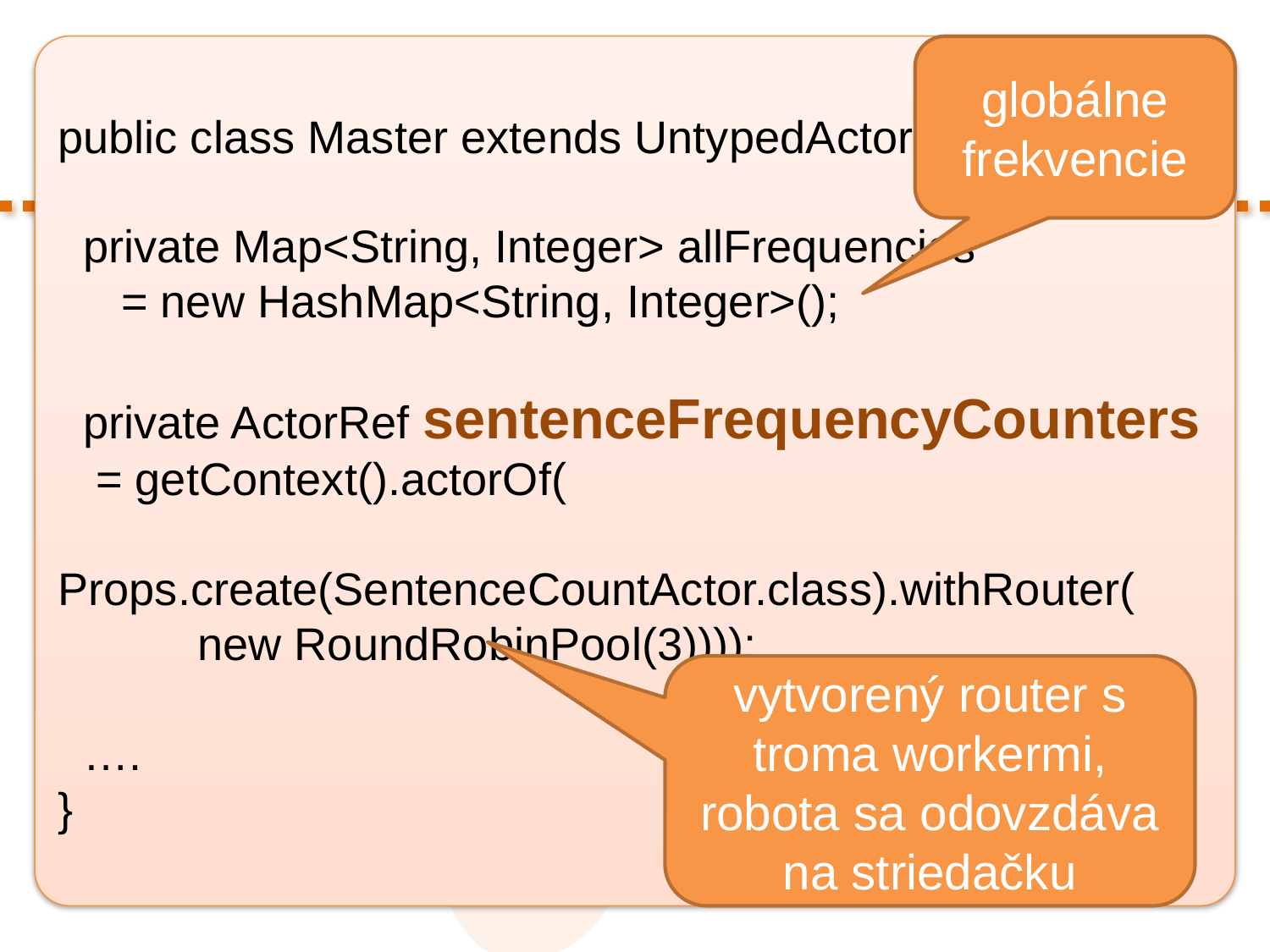

public class Master extends UntypedActor {

  private Map<String, Integer> allFrequencies
     = new HashMap<String, Integer>();

  private ActorRef sentenceFrequencyCounters
   = getContext().actorOf(
        Props.create(SentenceCountActor.class).withRouter(
           new RoundRobinPool(3))));

  ….
}
globálne frekvencie
vytvorený router s troma workermi, robota sa odovzdáva na striedačku